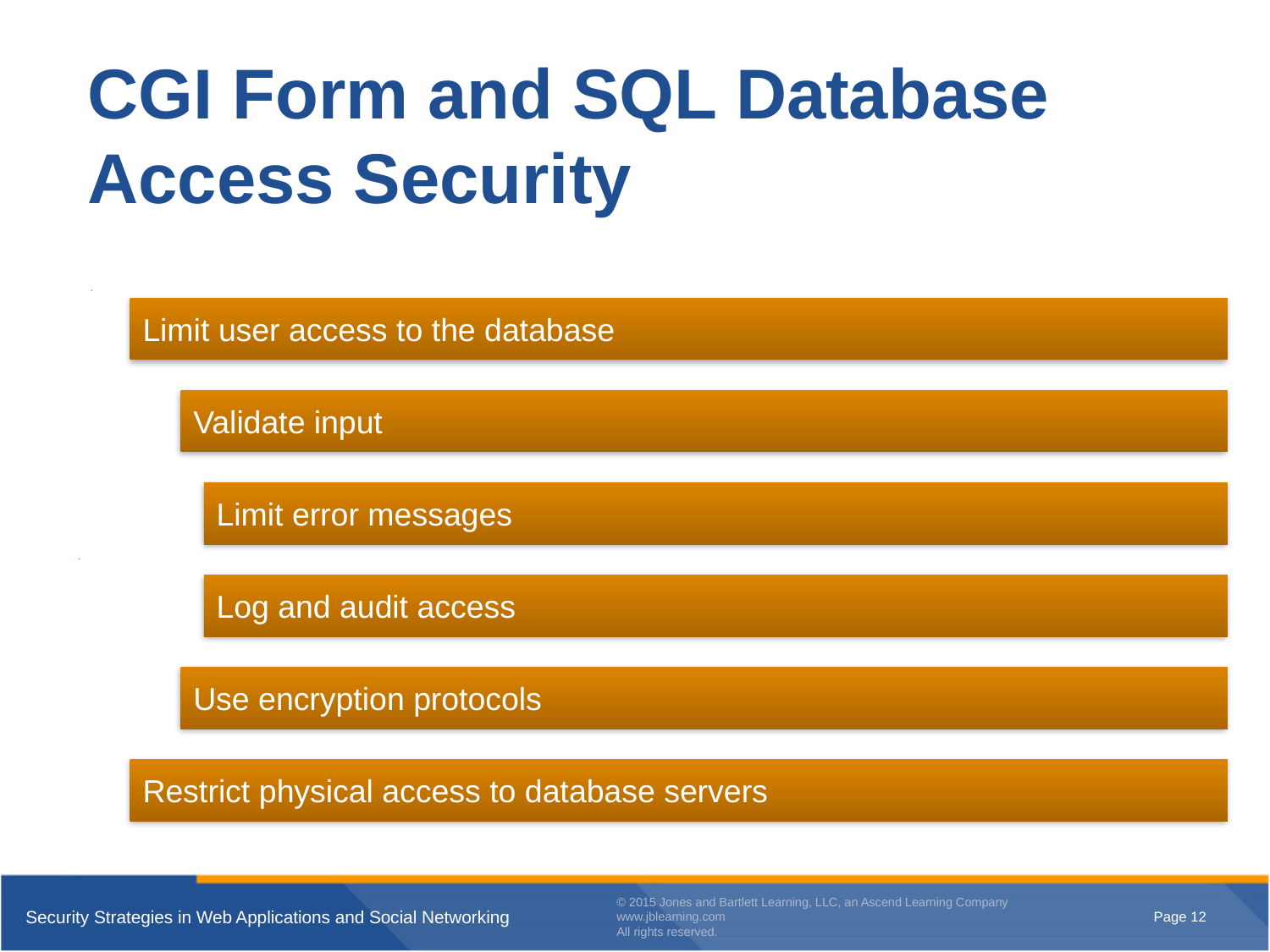

# CGI Form and SQL Database Access Security
Limit user access to the database
Validate input
Limit error messages
Log and audit access
Use encryption protocols
Restrict physical access to database servers